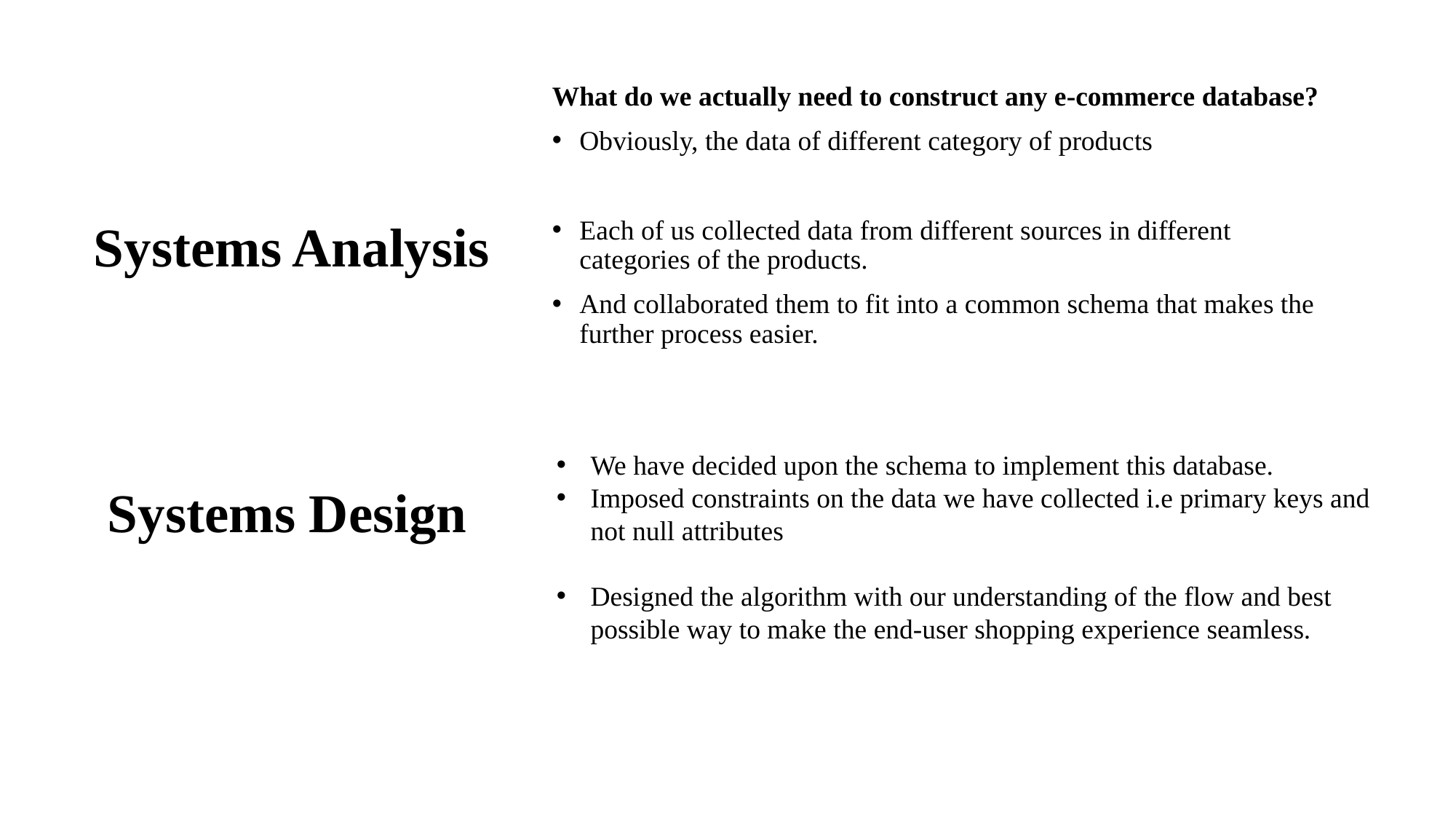

What do we actually need to construct any e-commerce database?
Obviously, the data of different category of products

Each of us collected data from different sources in different categories of the products.
And collaborated them to fit into a common schema that makes the further process easier.

Systems Analysis

Systems Design

We have decided upon the schema to implement this database.
Imposed constraints on the data we have collected i.e primary keys and not null attributes

Designed the algorithm with our understanding of the flow and best possible way to make the end-user shopping experience seamless.